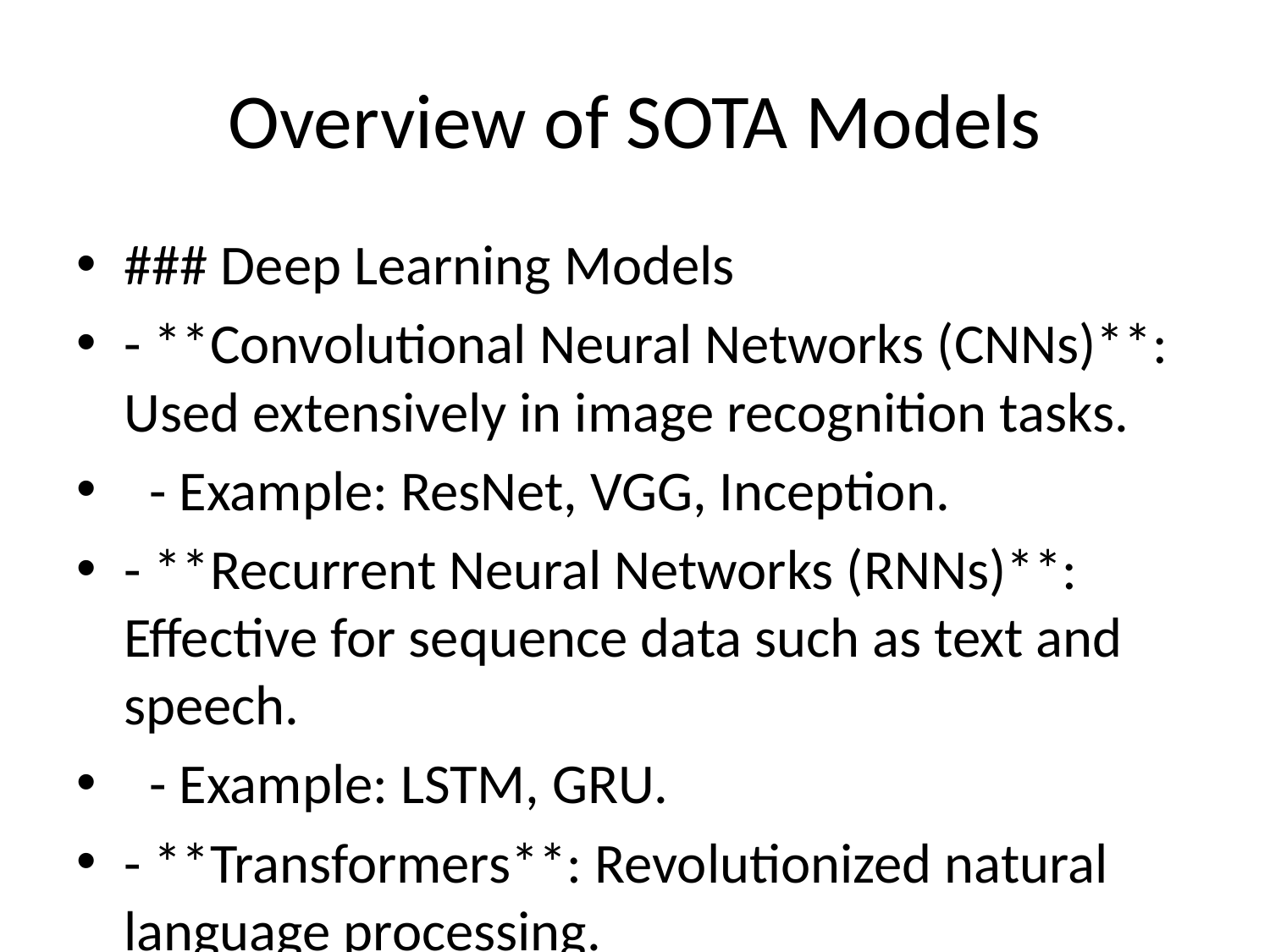

# Overview of SOTA Models
### Deep Learning Models
- **Convolutional Neural Networks (CNNs)**: Used extensively in image recognition tasks.
  - Example: ResNet, VGG, Inception.
- **Recurrent Neural Networks (RNNs)**: Effective for sequence data such as text and speech.
  - Example: LSTM, GRU.
- **Transformers**: Revolutionized natural language processing.
  - Example: BERT, GPT, T5.

### Generative Models
- **Generative Adversarial Networks (GANs)**: Used for generating realistic images and videos.
  - Example: DCGAN, StyleGAN.
- **Variational Autoencoders (VAEs)**: Used for generative modeling and dimensionality reduction.
  - Example: VAE, Beta-VAE.

### Reinforcement Learning Models
- **Deep Q-Networks (DQNs)**: Used for decision-making tasks.
  - Example: DQN, Double DQN.
- **Policy Gradients**: Used for optimizing policies in reinforcement learning.
  - Example: REINFORCE, A3C.

### Explainable AI Models
- **LIME (Local Interpretable Model-agnostic Explanations)**: Provides explanations for predictions made by complex models.
- **SHAP (SHapley Additive exPlanations)**: A game theoretic approach to explain the output of any machine learning model.